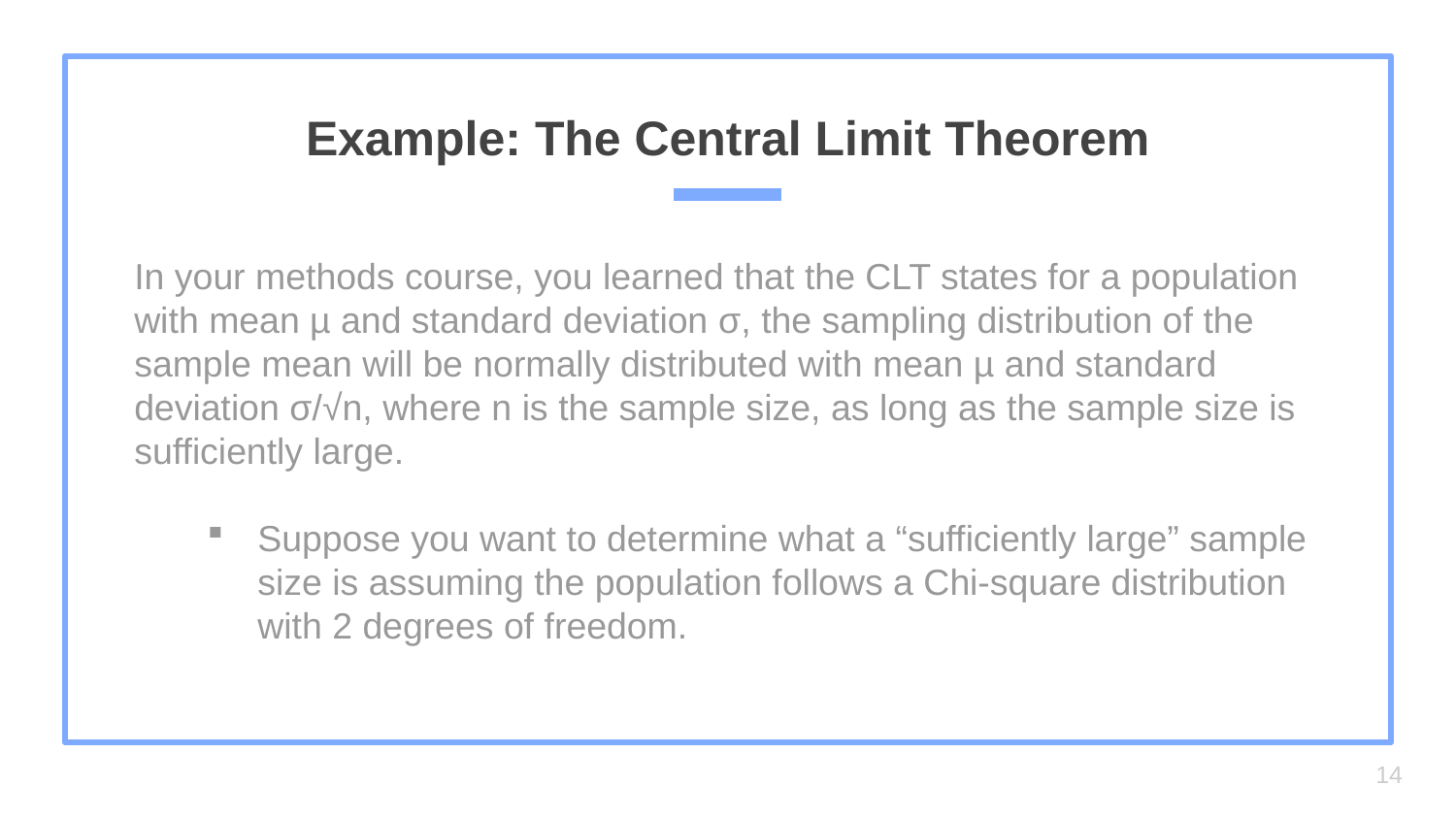

# Example: The Central Limit Theorem
In your methods course, you learned that the CLT states for a population with mean µ and standard deviation σ, the sampling distribution of the sample mean will be normally distributed with mean µ and standard deviation σ/√n, where n is the sample size, as long as the sample size is sufficiently large.

Suppose you want to determine what a “sufficiently large” sample size is assuming the population follows a Chi-square distribution with 2 degrees of freedom.

14